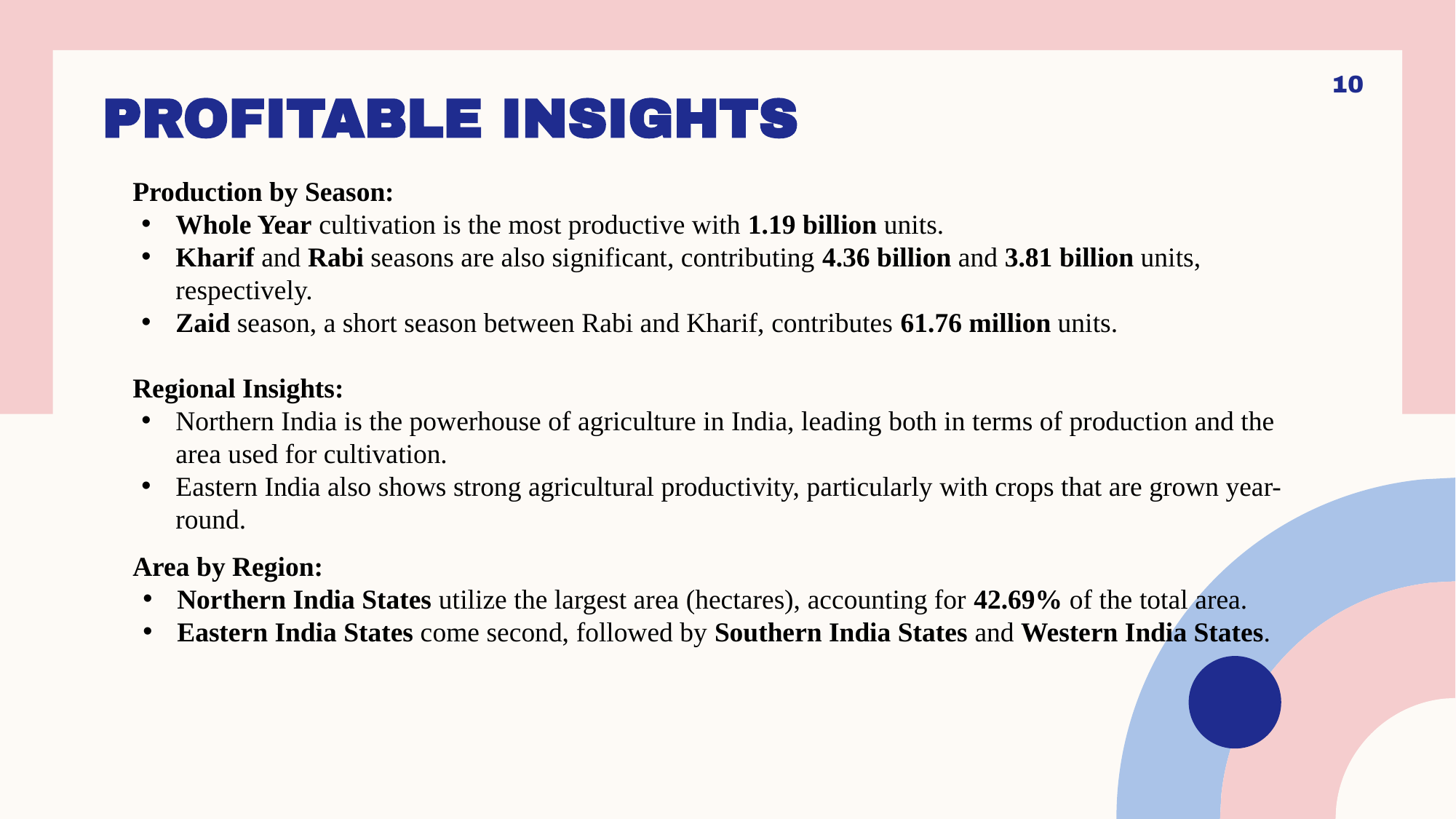

10
# Profitable insights
Production by Season:
Whole Year cultivation is the most productive with 1.19 billion units.
Kharif and Rabi seasons are also significant, contributing 4.36 billion and 3.81 billion units, respectively.
Zaid season, a short season between Rabi and Kharif, contributes 61.76 million units.

Regional Insights:
Northern India is the powerhouse of agriculture in India, leading both in terms of production and the area used for cultivation.
Eastern India also shows strong agricultural productivity, particularly with crops that are grown year-round.

Area by Region:
Northern India States utilize the largest area (hectares), accounting for 42.69% of the total area.
Eastern India States come second, followed by Southern India States and Western India States.